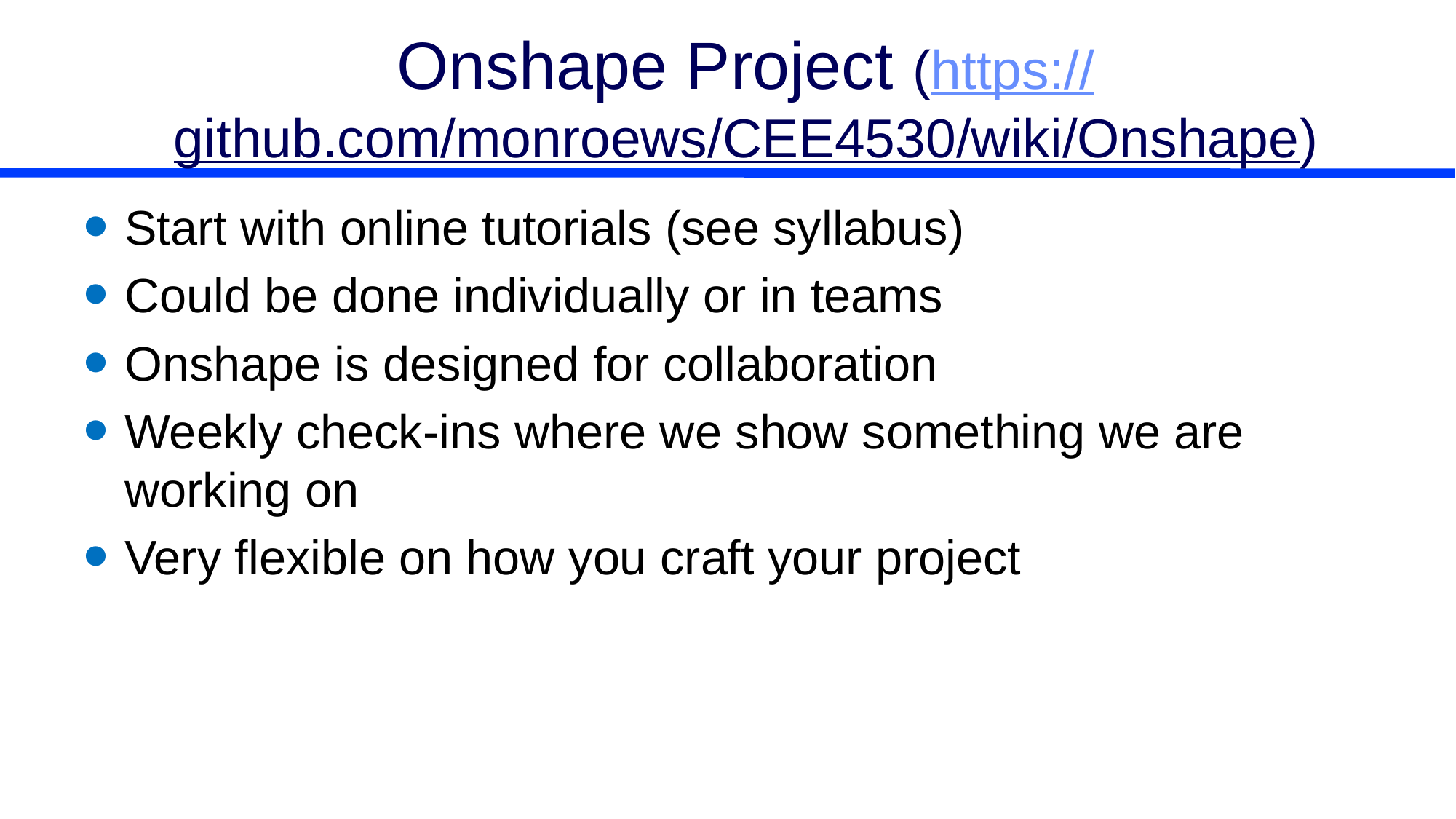

# Onshape Project (https://github.com/monroews/CEE4530/wiki/Onshape)
Start with online tutorials (see syllabus)
Could be done individually or in teams
Onshape is designed for collaboration
Weekly check-ins where we show something we are working on
Very flexible on how you craft your project